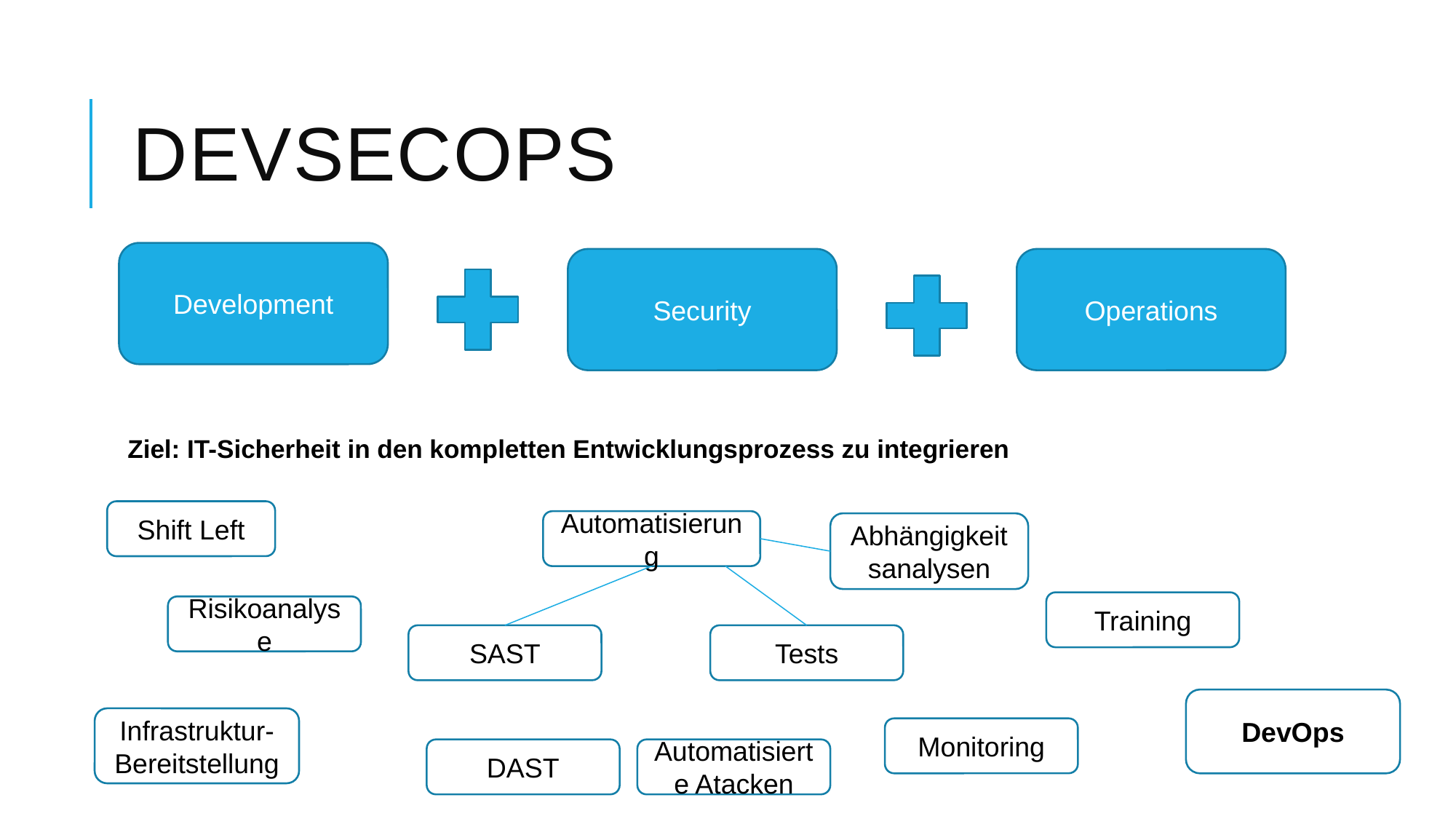

# Devsecops
Development
Security
Operations

Ziel: IT-Sicherheit in den kompletten Entwicklungsprozess zu integrieren

Shift Left
Automatisierung
Abhängigkeitsanalysen
Training
Risikoanalyse
SAST
Tests
DevOps
Infrastruktur- Bereitstellung
Monitoring
Automatisierte Atacken
DAST